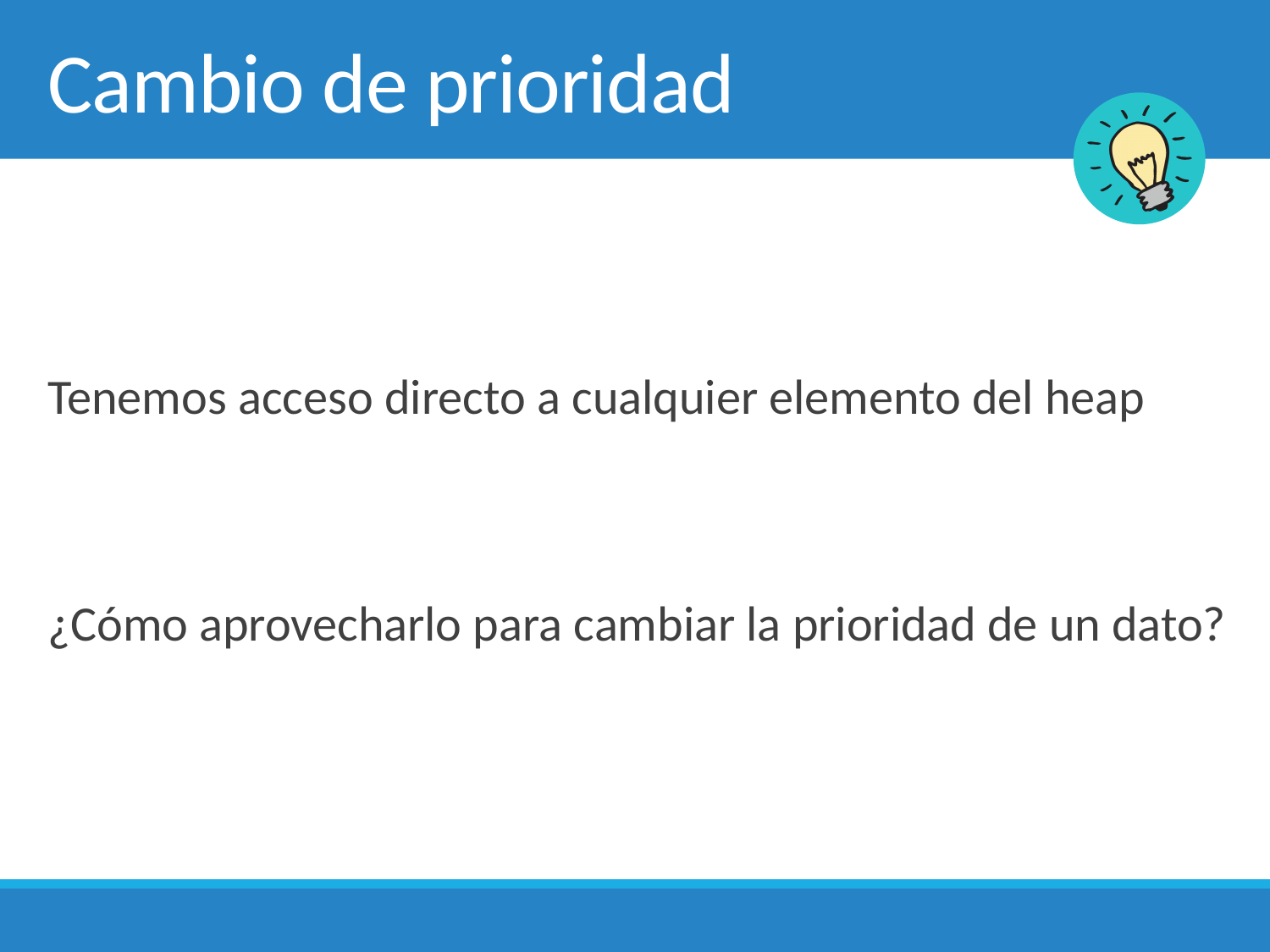

# Cambio de prioridad
Tenemos acceso directo a cualquier elemento del heap

¿Cómo aprovecharlo para cambiar la prioridad de un dato?